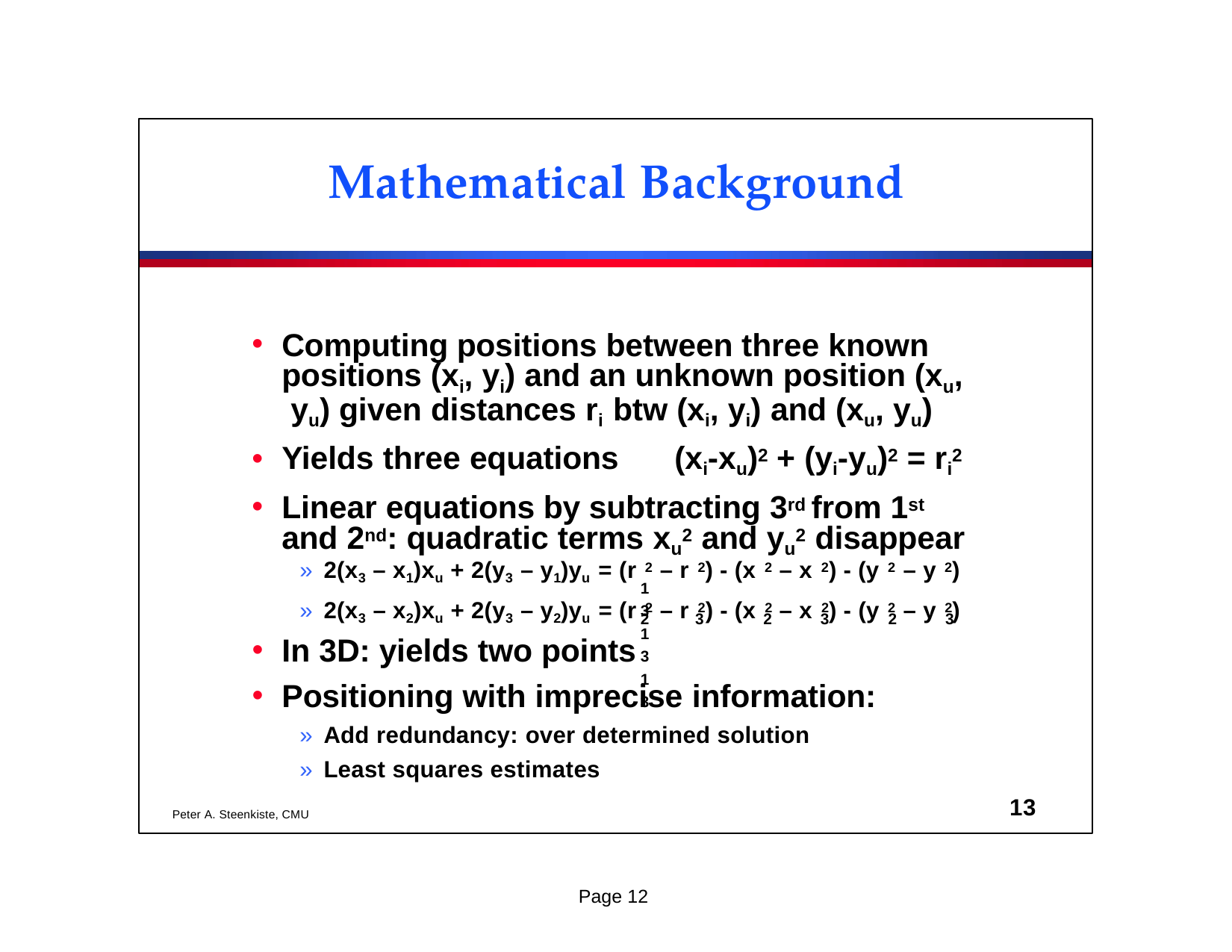

# Mathematical Background
Computing positions between three known  positions (xi, yi) and an unknown position (xu,  yu) given distances ri btw (xi, yi) and (xu, yu)
Yields three equations	(xi-xu)2 + (yi-yu)2 = ri2
Linear equations by subtracting 3rd from 1st  and 2nd: quadratic terms xu2 and yu2 disappear
» 2(x3 – x1)xu + 2(y3 – y1)yu = (r 2 – r 2) - (x 2 – x 2) - (y 2 – y 2)
1	3	1	3	1	3
» 2(x3 – x2)xu + 2(y3 – y2)yu = (r 2 – r 2) - (x 2 – x 2) - (y 2 – y 2)
2	3	2	3	2	3
In 3D: yields two points
Positioning with imprecise information:
» Add redundancy: over determined solution
» Least squares estimates
13
Peter A. Steenkiste, CMU
Page 12